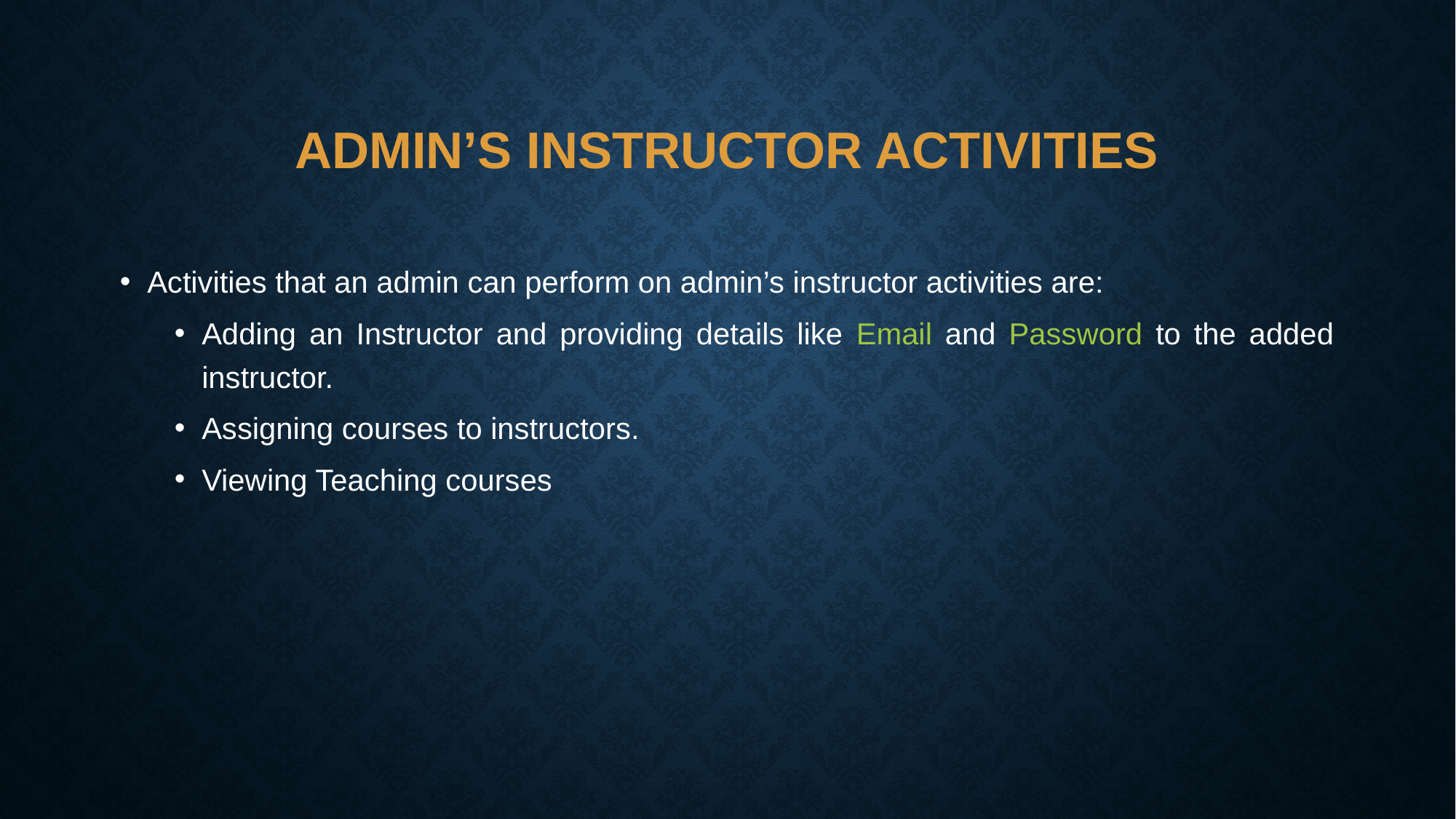

# Admin’s Instructor Activities
Activities that an admin can perform on admin’s instructor activities are:
Adding an Instructor and providing details like Email and Password to the added instructor.
Assigning courses to instructors.
Viewing Teaching courses